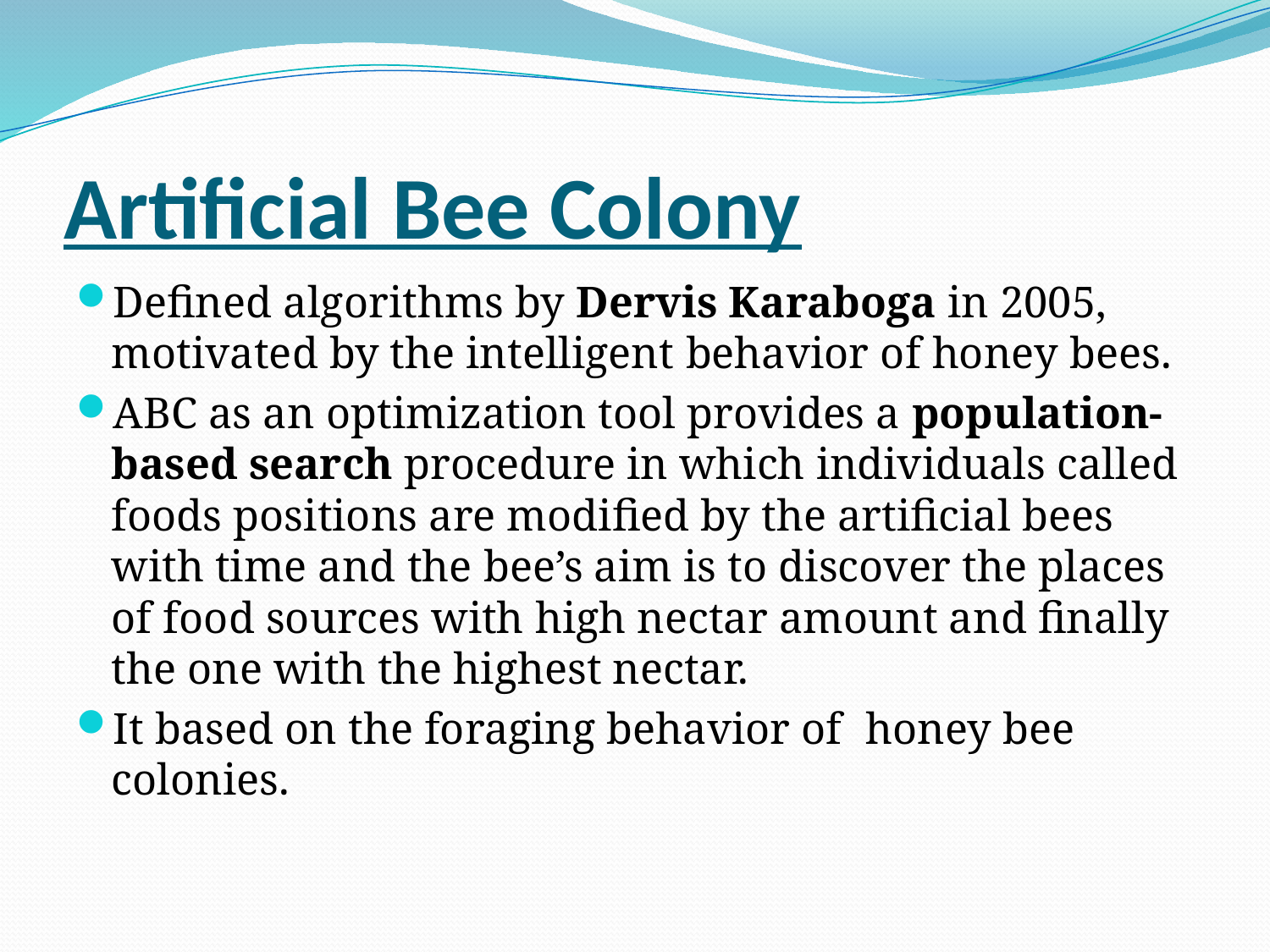

# Artificial Bee Colony
Defined algorithms by Dervis Karaboga in 2005, motivated by the intelligent behavior of honey bees.
ABC as an optimization tool provides a population-based search procedure in which individuals called foods positions are modified by the artificial bees with time and the bee’s aim is to discover the places of food sources with high nectar amount and finally the one with the highest nectar.
It based on the foraging behavior of  honey bee colonies.